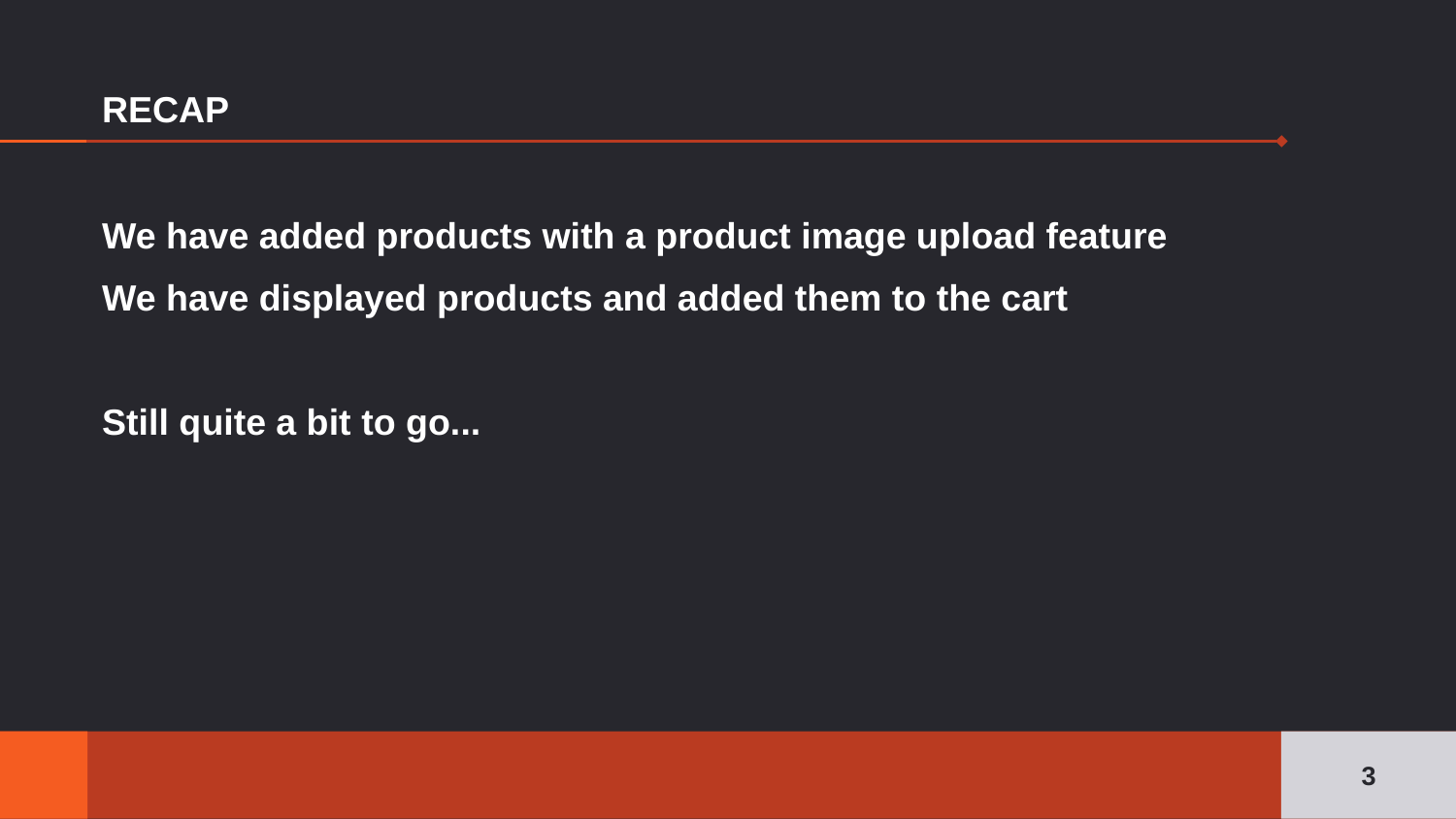

# RECAP
We have added products with a product image upload feature
We have displayed products and added them to the cart

Still quite a bit to go...

3